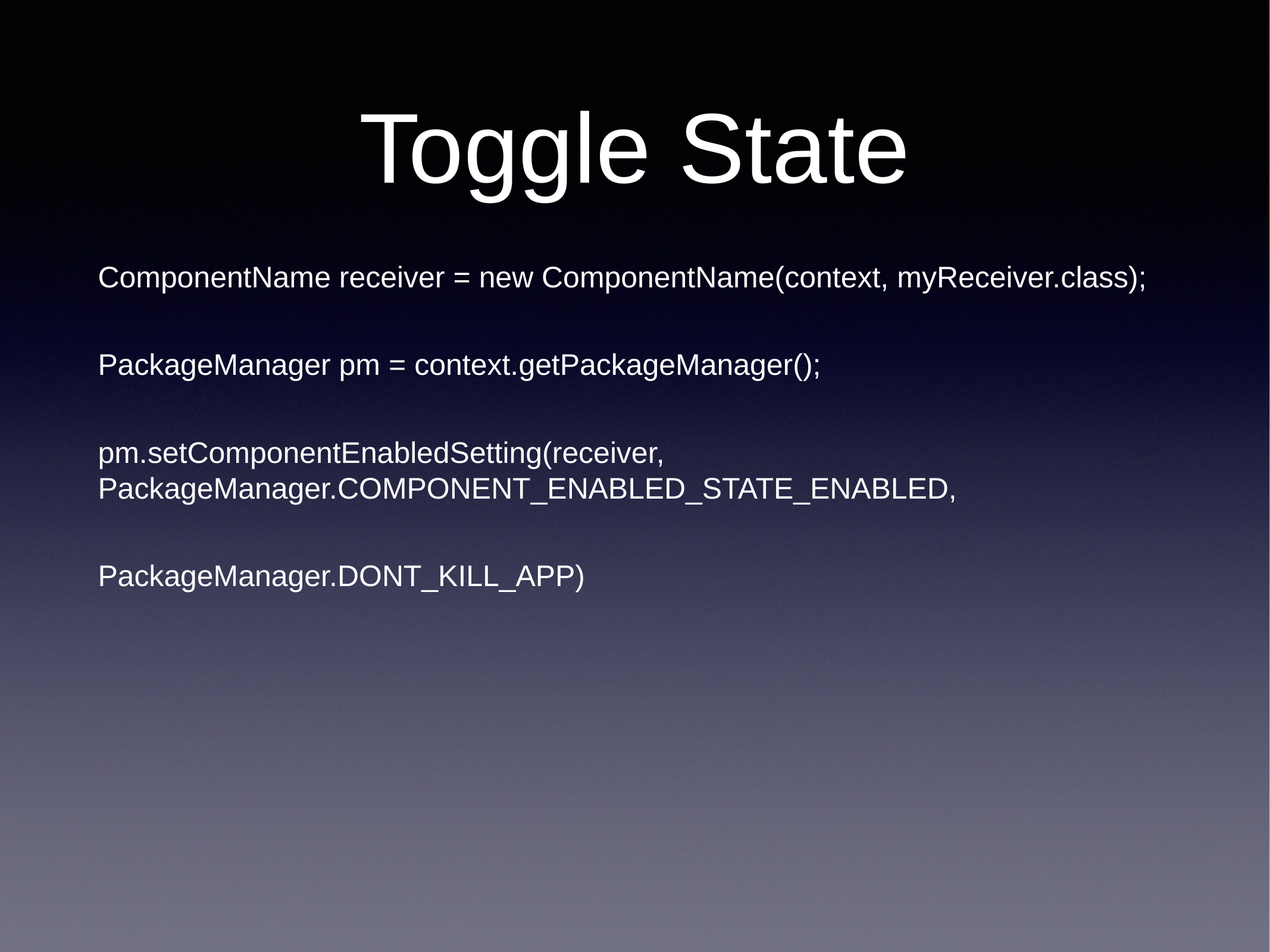

# Toggle State
ComponentName receiver = new ComponentName(context, myReceiver.class);
PackageManager pm = context.getPackageManager();
pm.setComponentEnabledSetting(receiver,     PackageManager.COMPONENT_ENABLED_STATE_ENABLED,
PackageManager.DONT_KILL_APP)